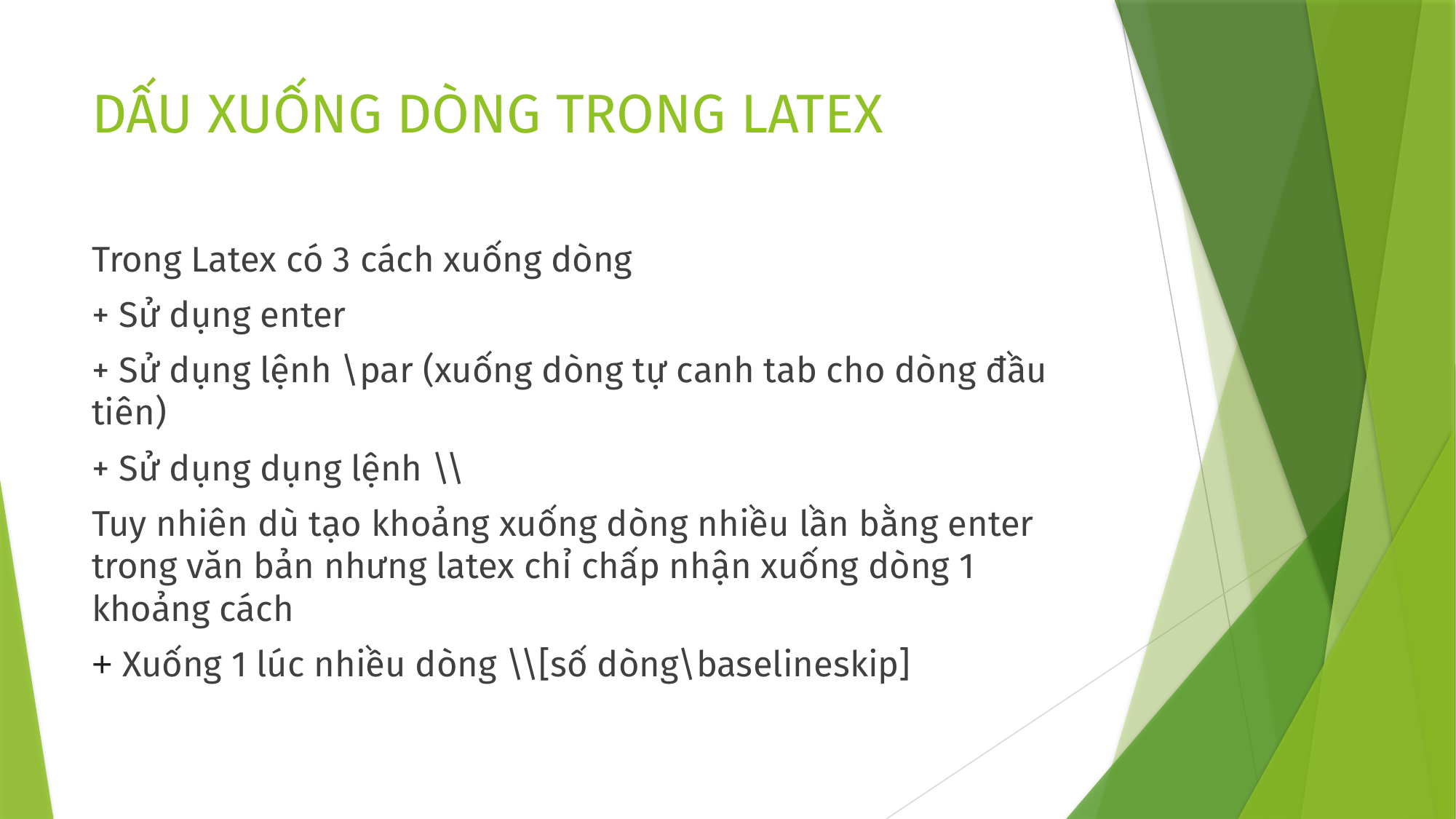

# DẤU XUỐNG DÒNG TRONG LATEX
Trong Latex có 3 cách xuống dòng
+ Sử dụng enter
+ Sử dụng lệnh \par (xuống dòng tự canh tab cho dòng đầu tiên)
+ Sử dụng dụng lệnh \\
Tuy nhiên dù tạo khoảng xuống dòng nhiều lần bằng enter trong văn bản nhưng latex chỉ chấp nhận xuống dòng 1 khoảng cách
+ Xuống 1 lúc nhiều dòng \\[số dòng\baselineskip]